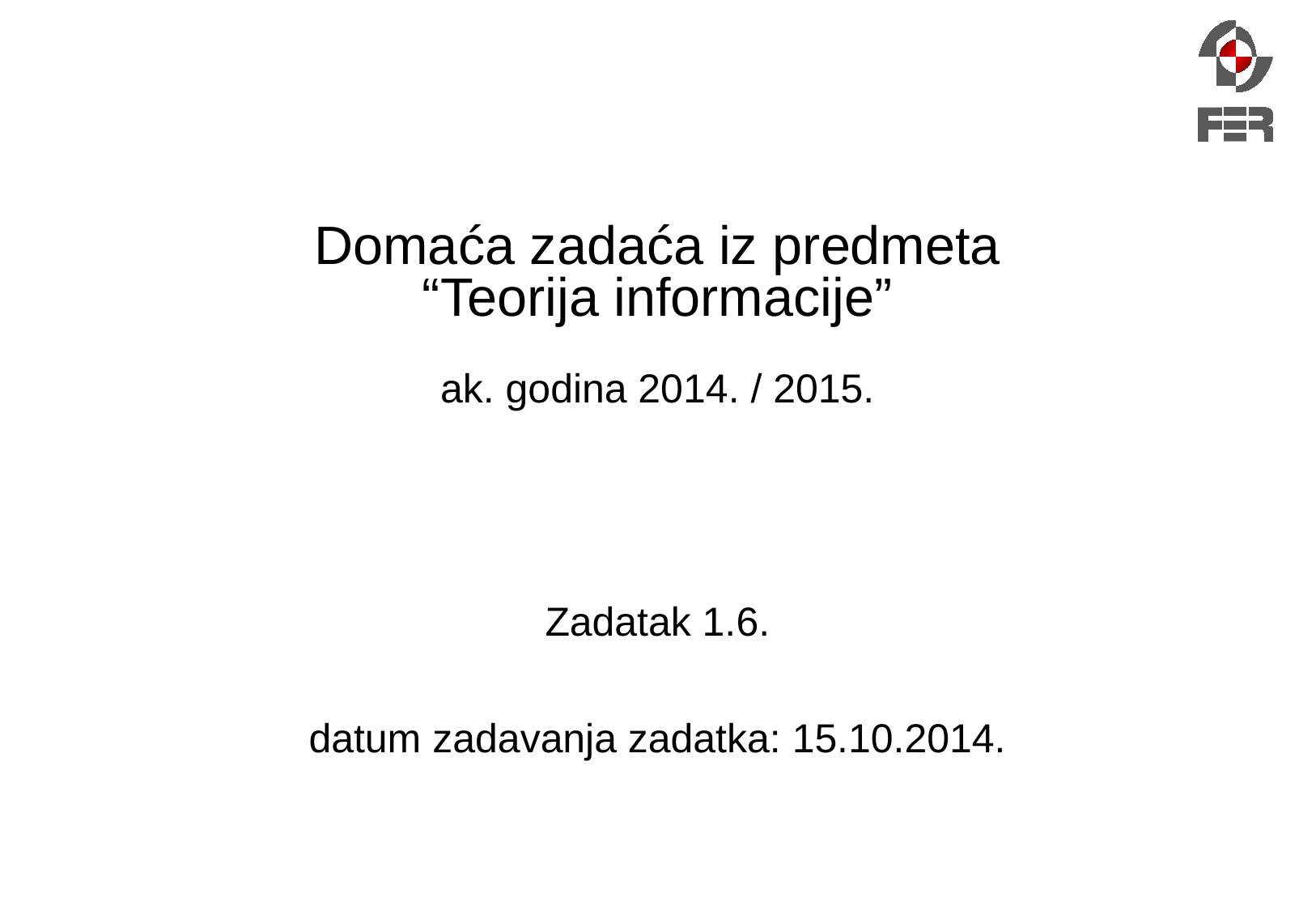

# Domaća zadaća iz predmeta “Teorija informacije” ak. godina 2014. / 2015. Zadatak 1.6. datum zadavanja zadatka: 15.10.2014.